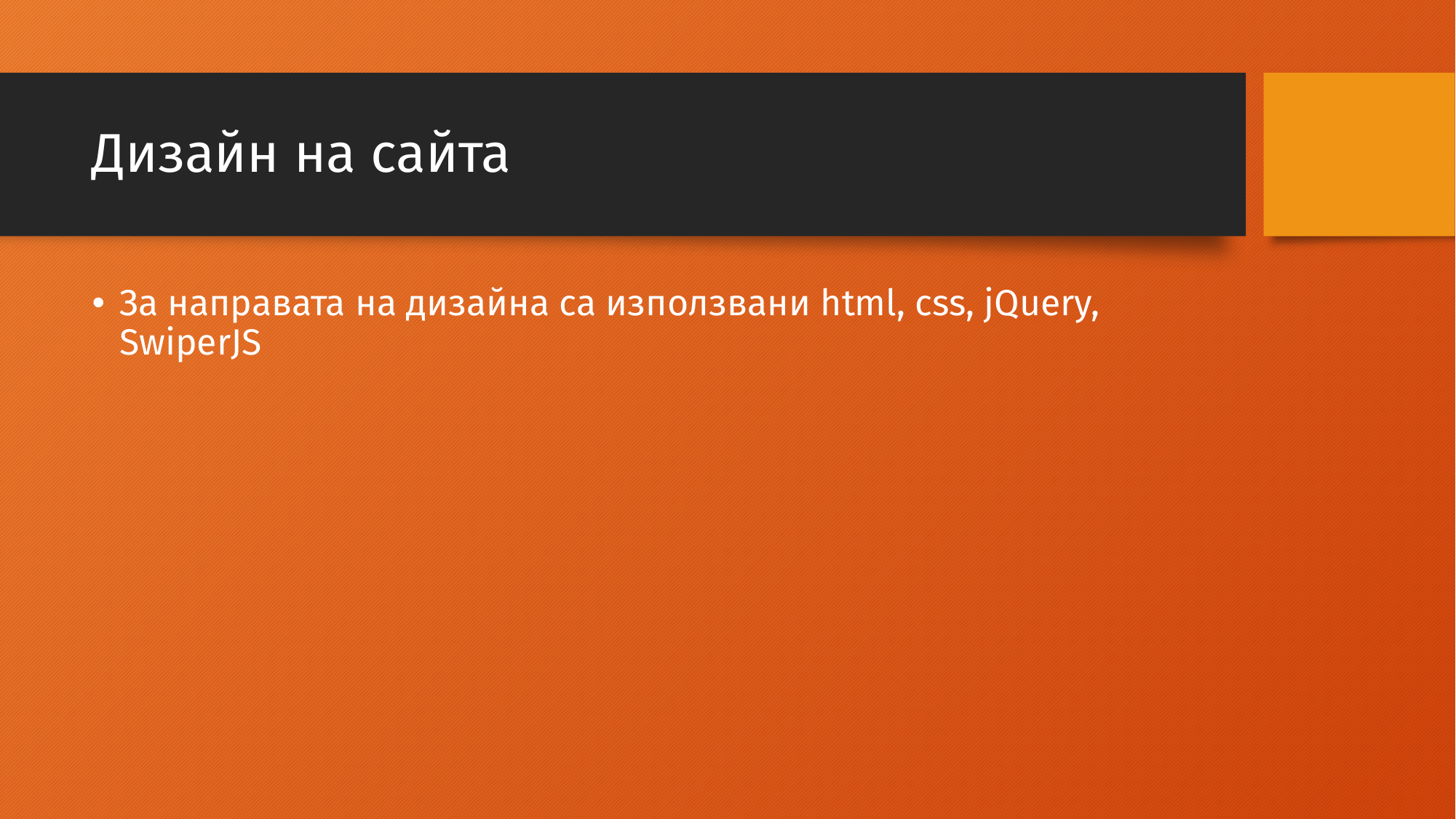

# Дизайн на сайта
За направата на дизайна са използвани html, css, jQuery, SwiperJS